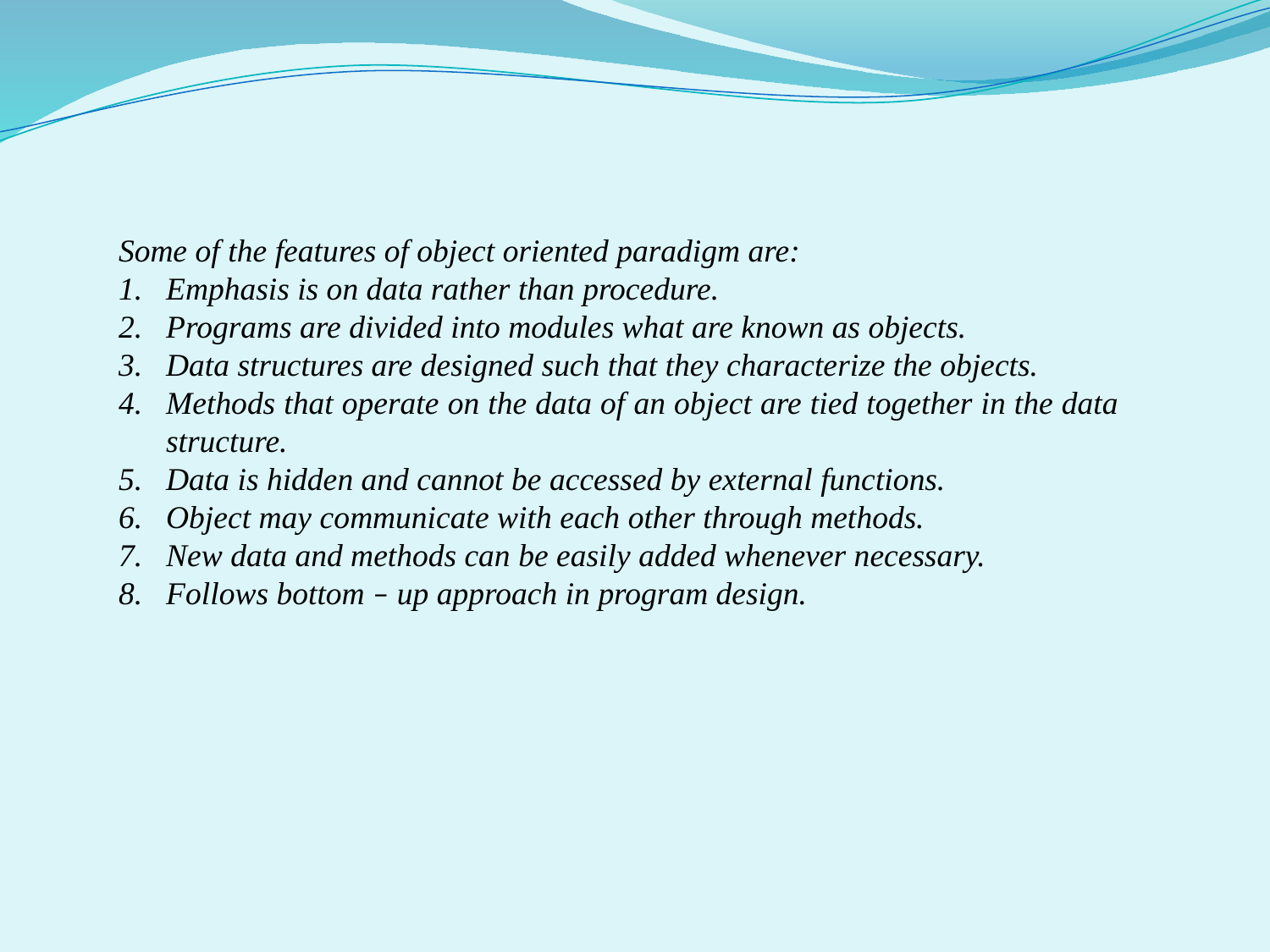

Some of the features of object oriented paradigm are:
Emphasis is on data rather than procedure.
Programs are divided into modules what are known as objects.
Data structures are designed such that they characterize the objects.
Methods that operate on the data of an object are tied together in the data structure.
Data is hidden and cannot be accessed by external functions.
Object may communicate with each other through methods.
New data and methods can be easily added whenever necessary.
Follows bottom – up approach in program design.